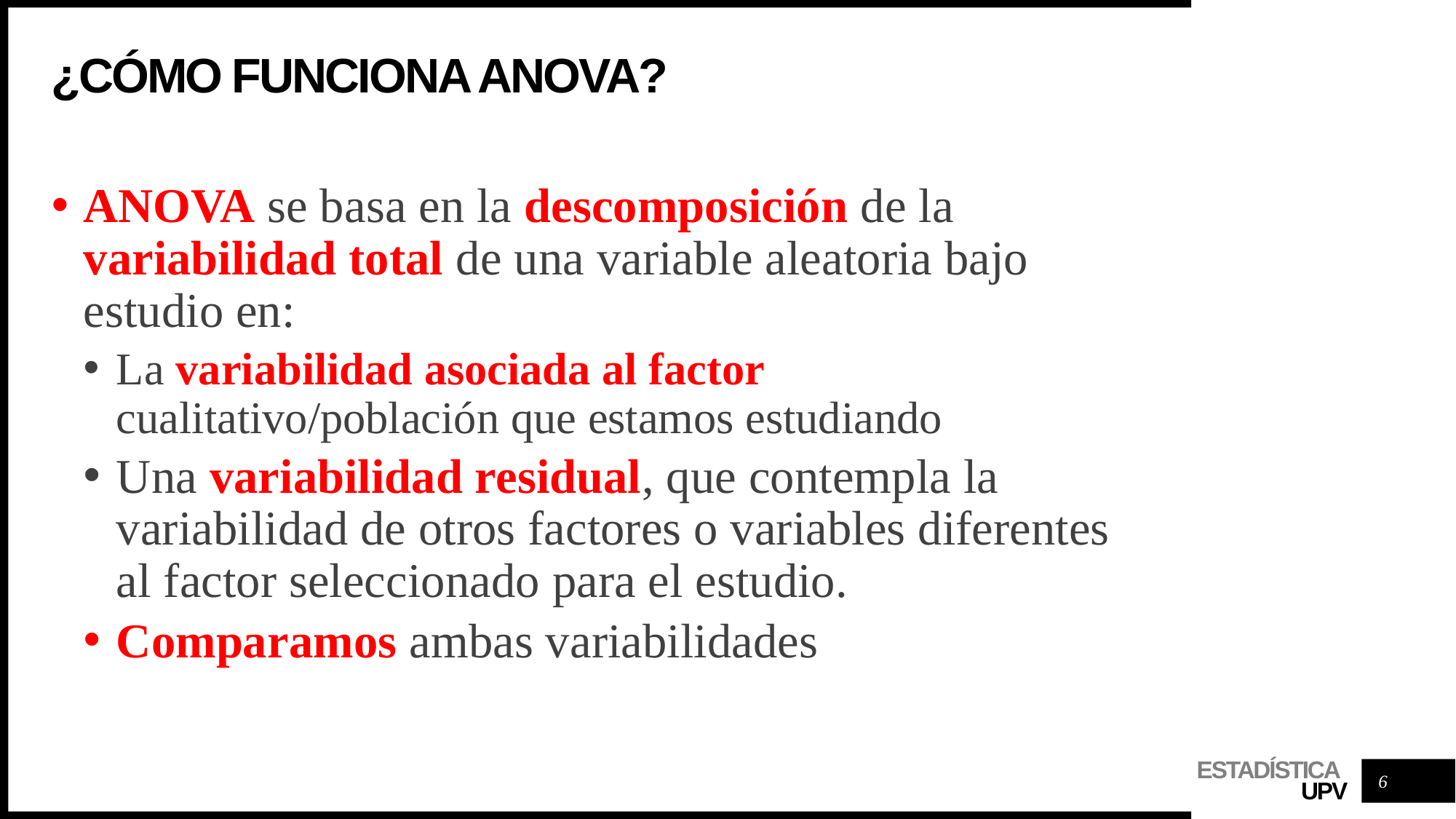

# ¿Cómo funciona anova?

ANOVA se basa en la descomposición de la variabilidad total de una variable aleatoria bajo estudio en:
La variabilidad asociada al factor cualitativo/población que estamos estudiando
Una variabilidad residual, que contempla la variabilidad de otros factores o variables diferentes al factor seleccionado para el estudio.
Comparamos ambas variabilidades
6